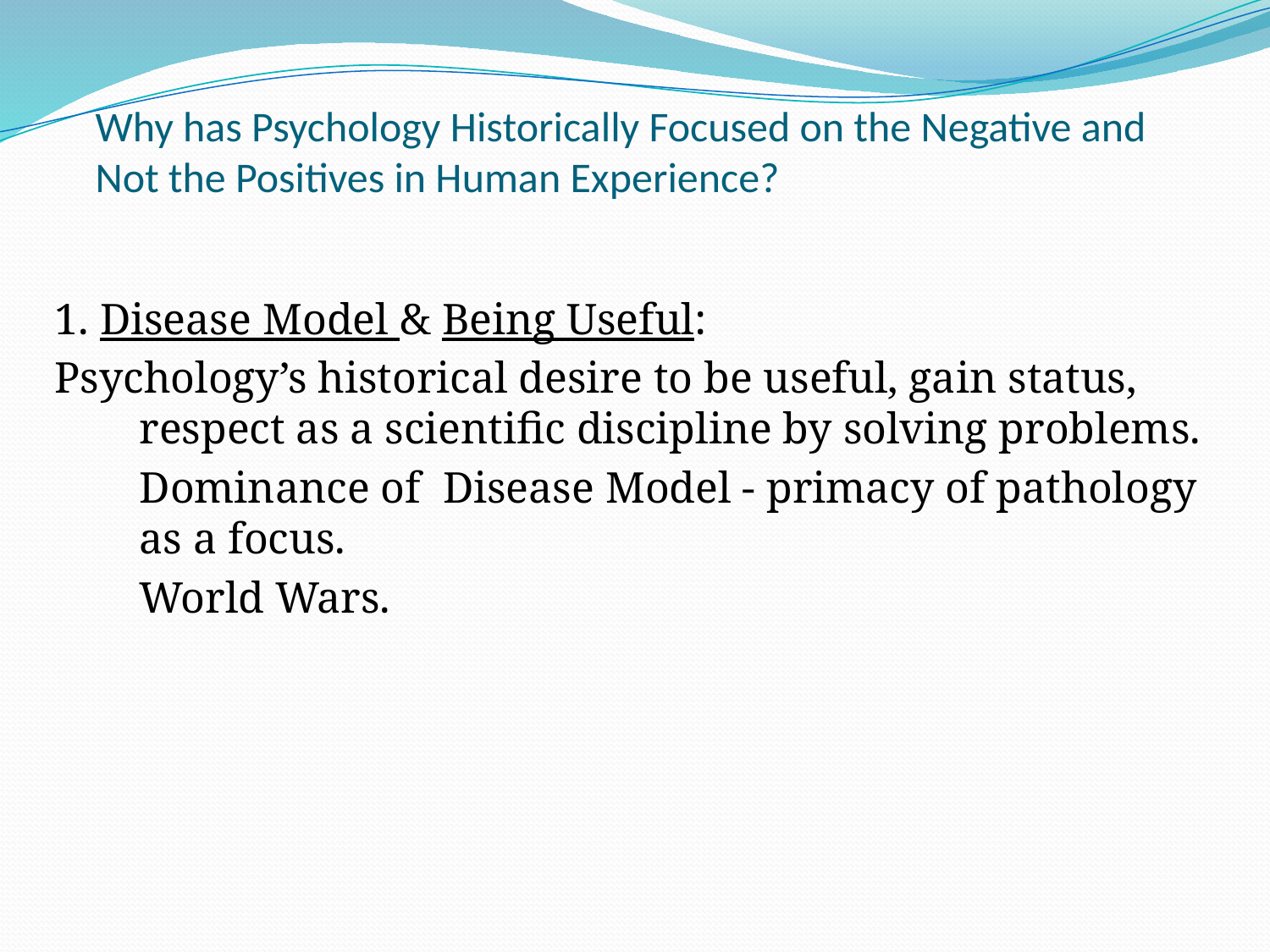

# Why has Psychology Historically Focused on the Negative and Not the Positives in Human Experience?
1. Disease Model & Being Useful:
Psychology’s historical desire to be useful, gain status, respect as a scientific discipline by solving problems.
	Dominance of  Disease Model - primacy of pathology as a focus.
	World Wars.